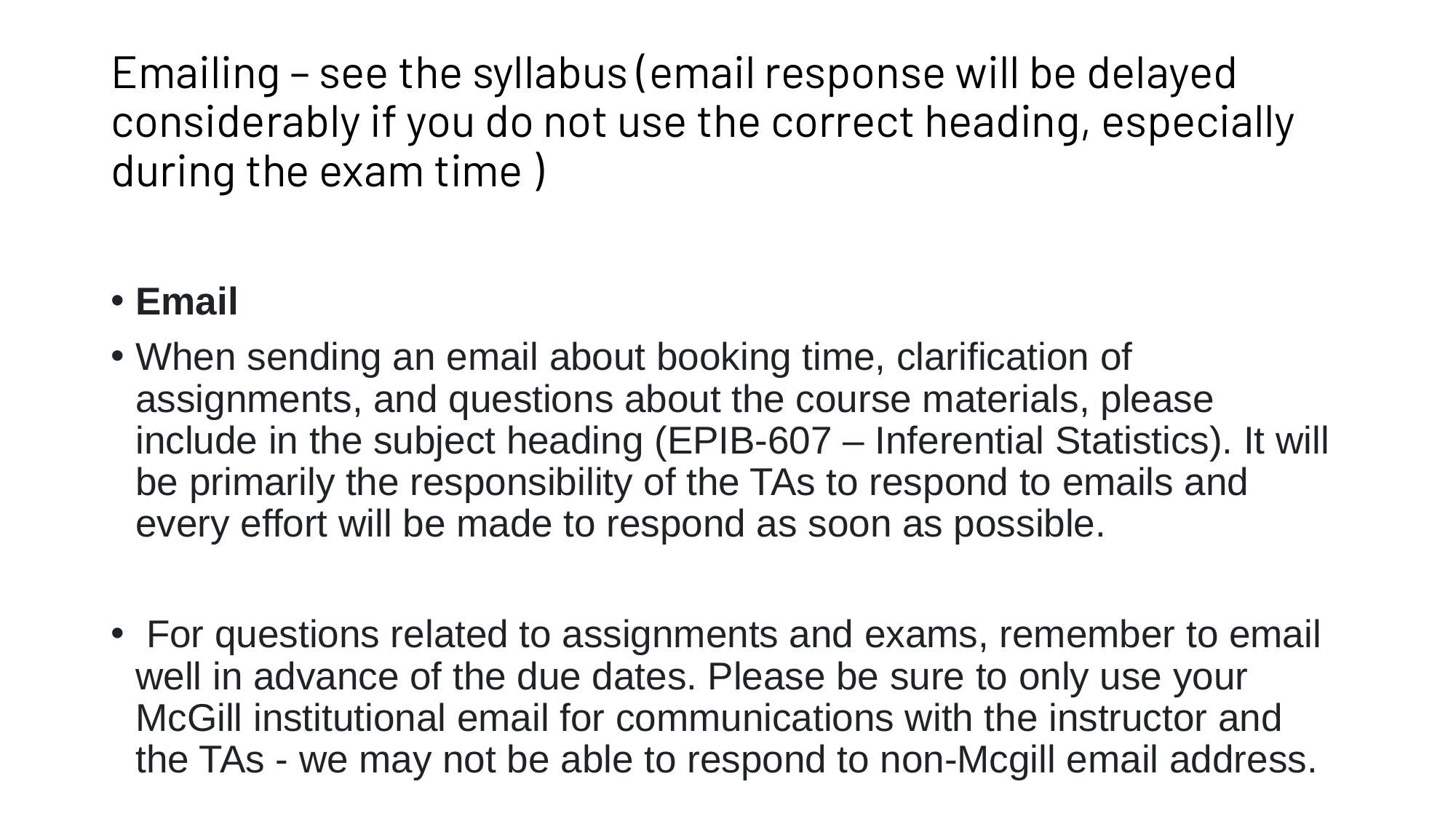

# Emailing – see the syllabus (email response will be delayed considerably if you do not use the correct heading, especially during the exam time )
Email
When sending an email about booking time, clarification of assignments, and questions about the course materials, please include in the subject heading (EPIB-607 – Inferential Statistics). It will be primarily the responsibility of the TAs to respond to emails and every effort will be made to respond as soon as possible.

 For questions related to assignments and exams, remember to email well in advance of the due dates. Please be sure to only use your McGill institutional email for communications with the instructor and the TAs - we may not be able to respond to non-Mcgill email address.